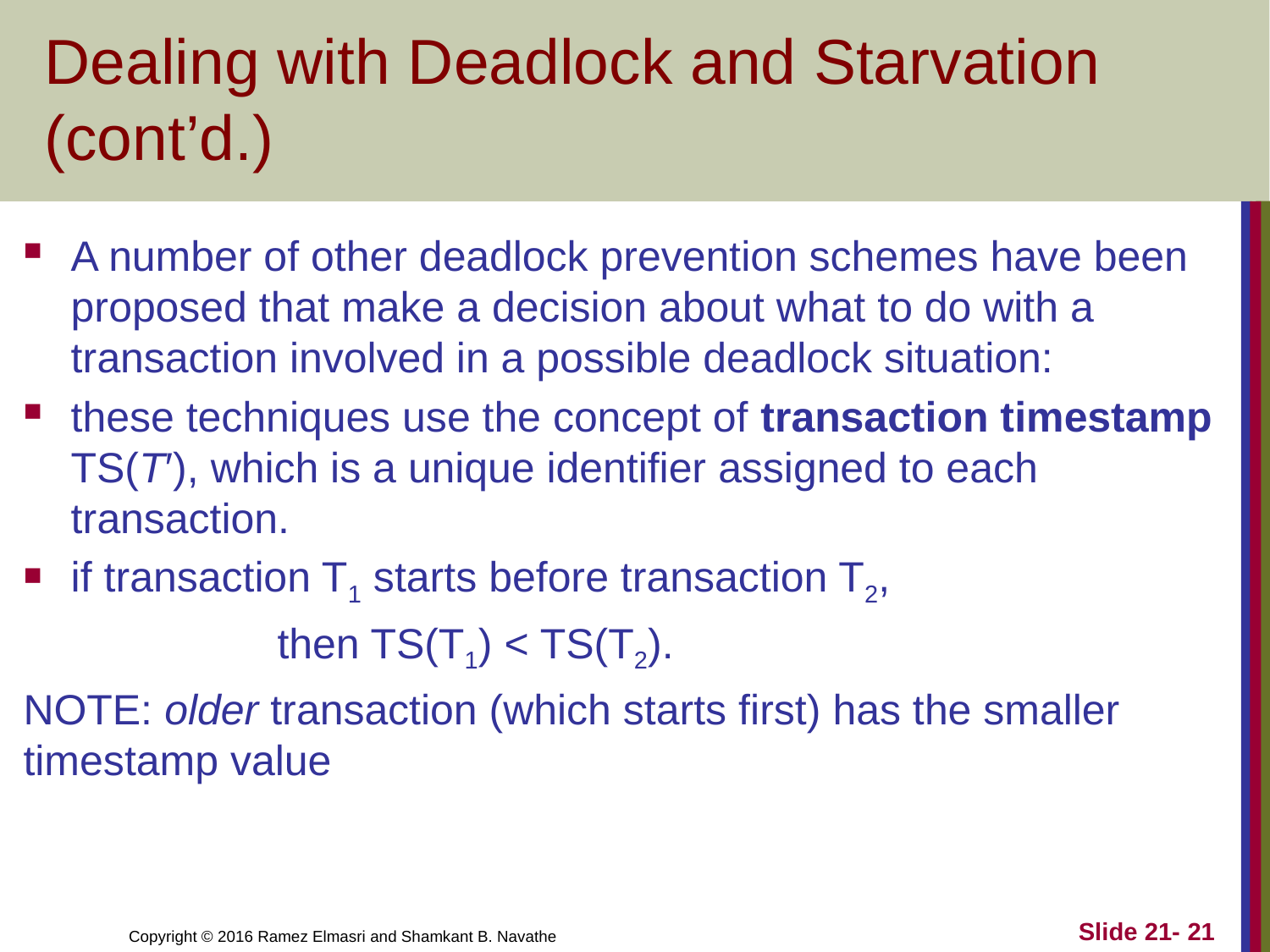

# Dealing with Deadlock and Starvation (cont’d.)
A number of other deadlock prevention schemes have been proposed that make a decision about what to do with a transaction involved in a possible deadlock situation:
these techniques use the concept of transaction timestamp TS(T′), which is a unique identifier assigned to each transaction.
if transaction T1 starts before transaction T2,
		then TS(T1) < TS(T2).
NOTE: older transaction (which starts first) has the smaller timestamp value
Slide 21- 21